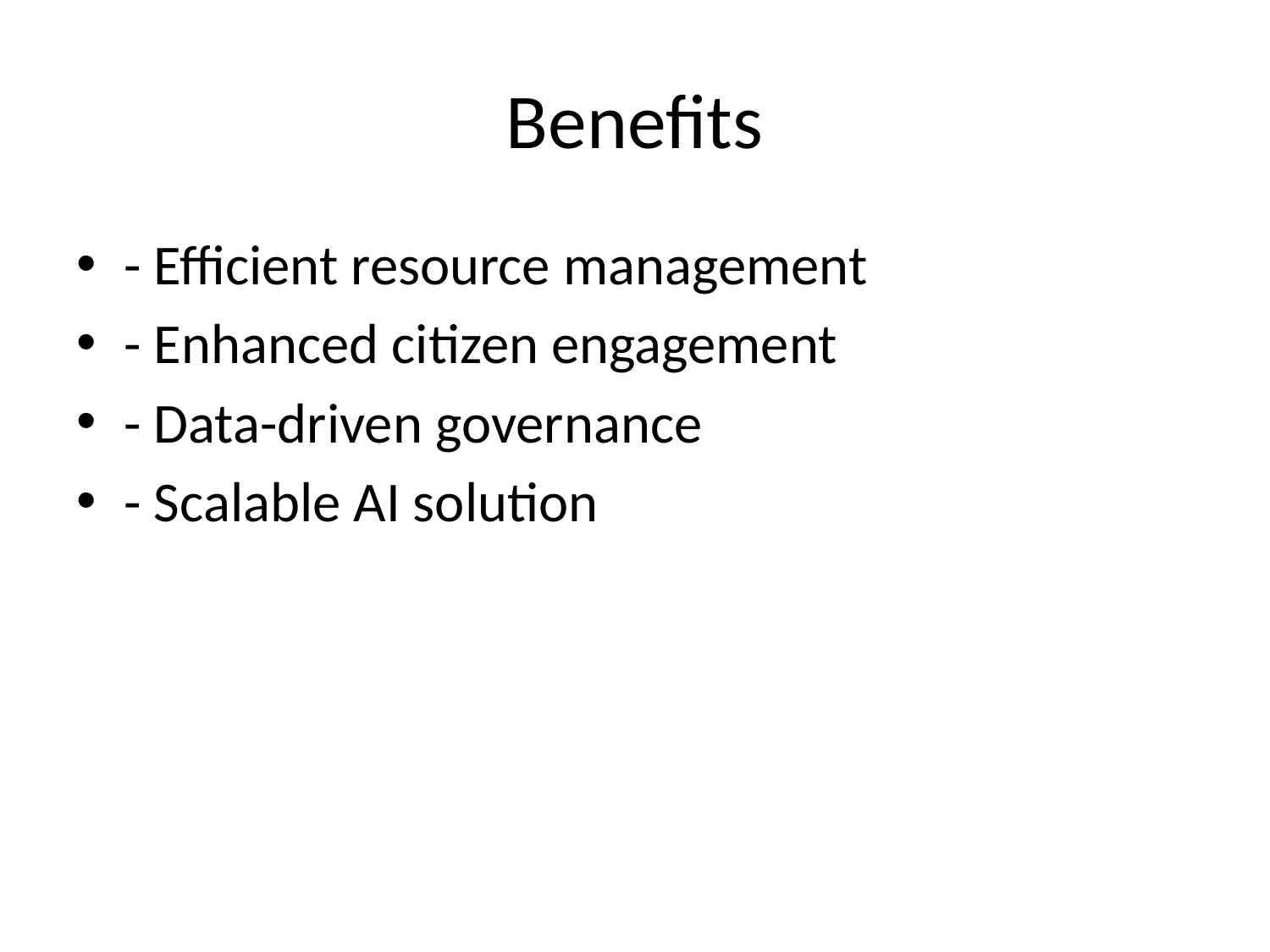

# Benefits
- Efficient resource management
- Enhanced citizen engagement
- Data-driven governance
- Scalable AI solution